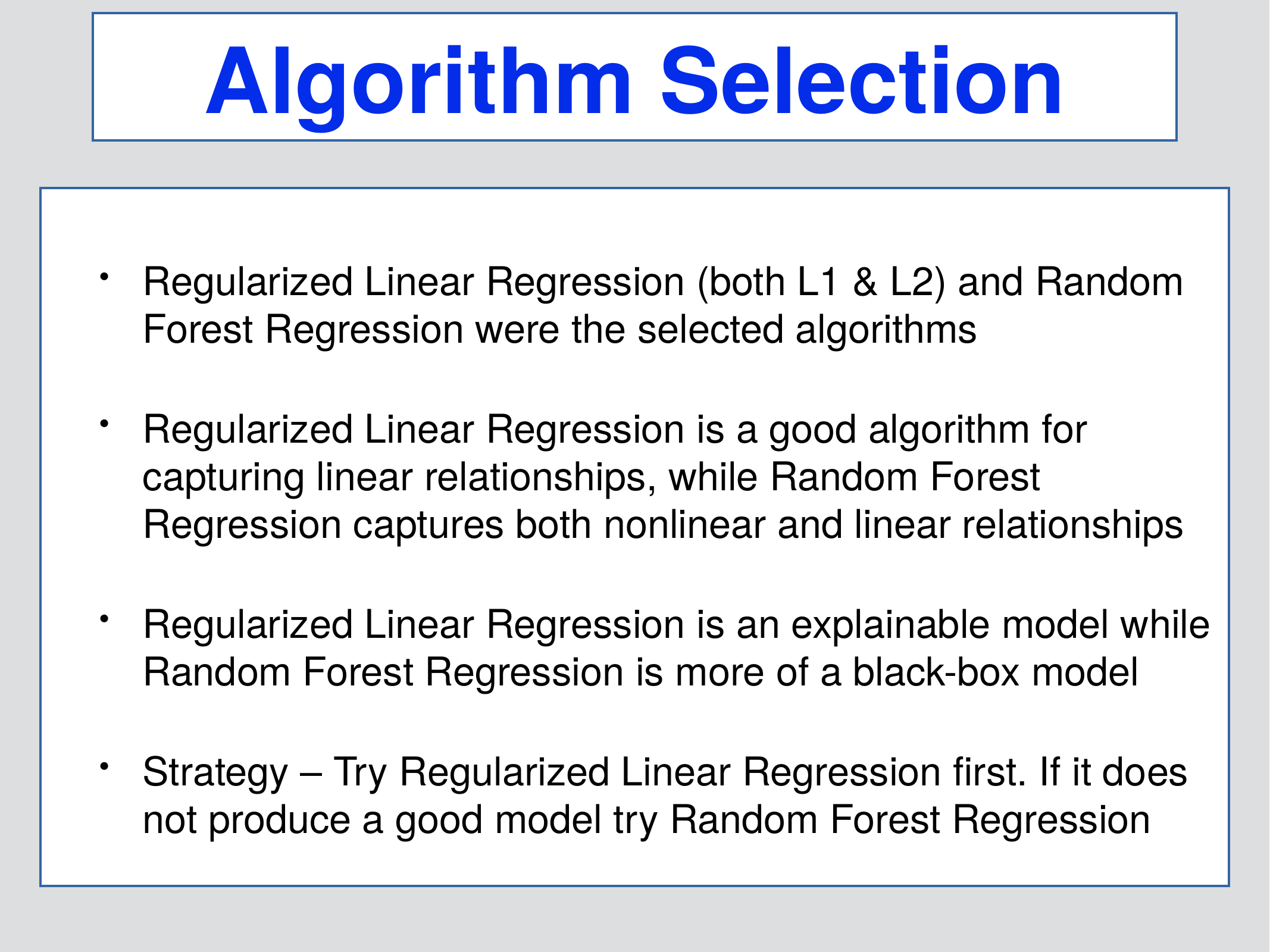

# Algorithm Selection

Regularized Linear Regression (both L1 & L2) and Random Forest Regression were the selected algorithms
Regularized Linear Regression is a good algorithm for capturing linear relationships, while Random Forest Regression captures both nonlinear and linear relationships
Regularized Linear Regression is an explainable model while Random Forest Regression is more of a black-box model
Strategy – Try Regularized Linear Regression first. If it does not produce a good model try Random Forest Regression